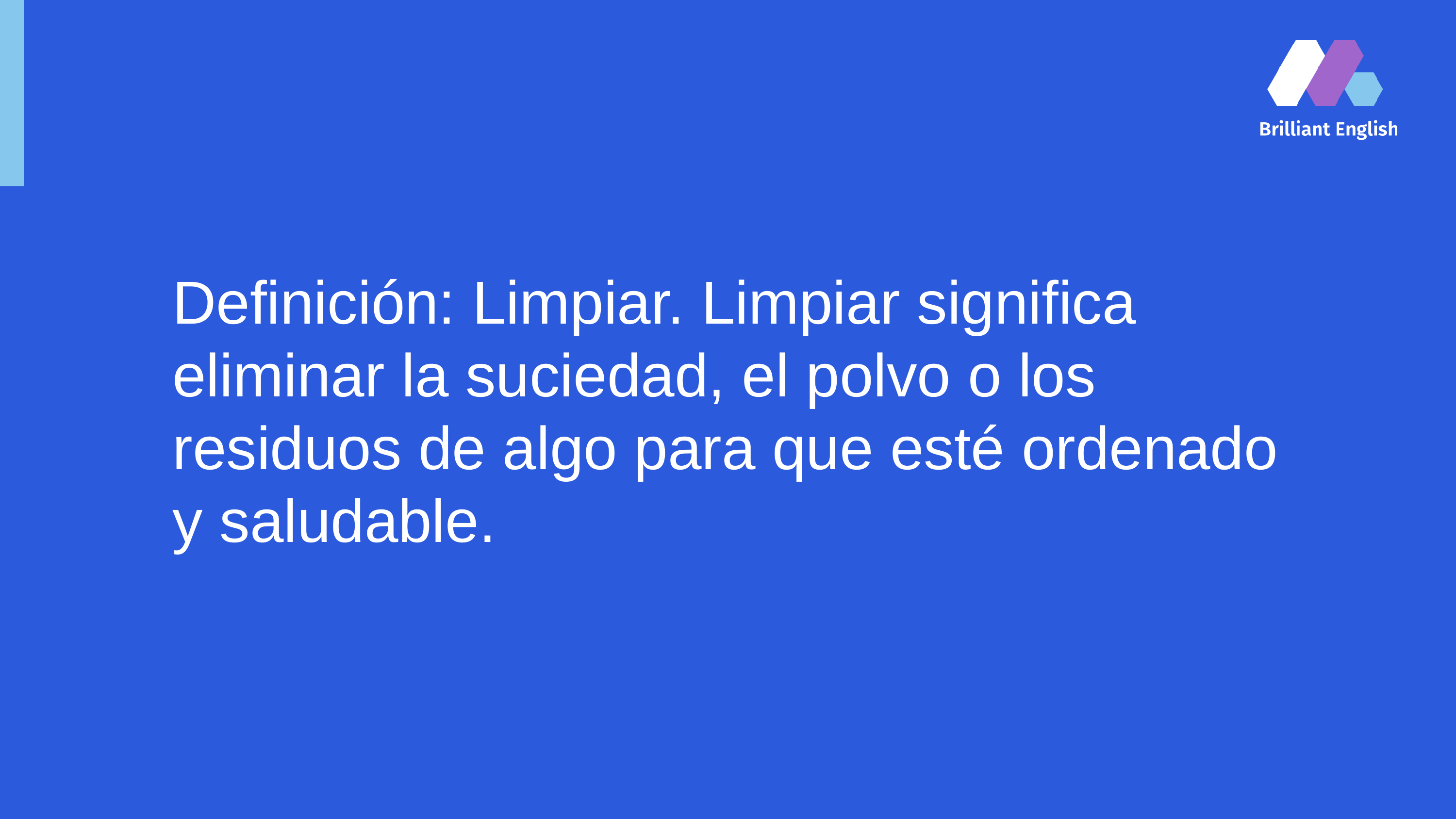

Definición: Limpiar. Limpiar significa eliminar la suciedad, el polvo o los residuos de algo para que esté ordenado y saludable.